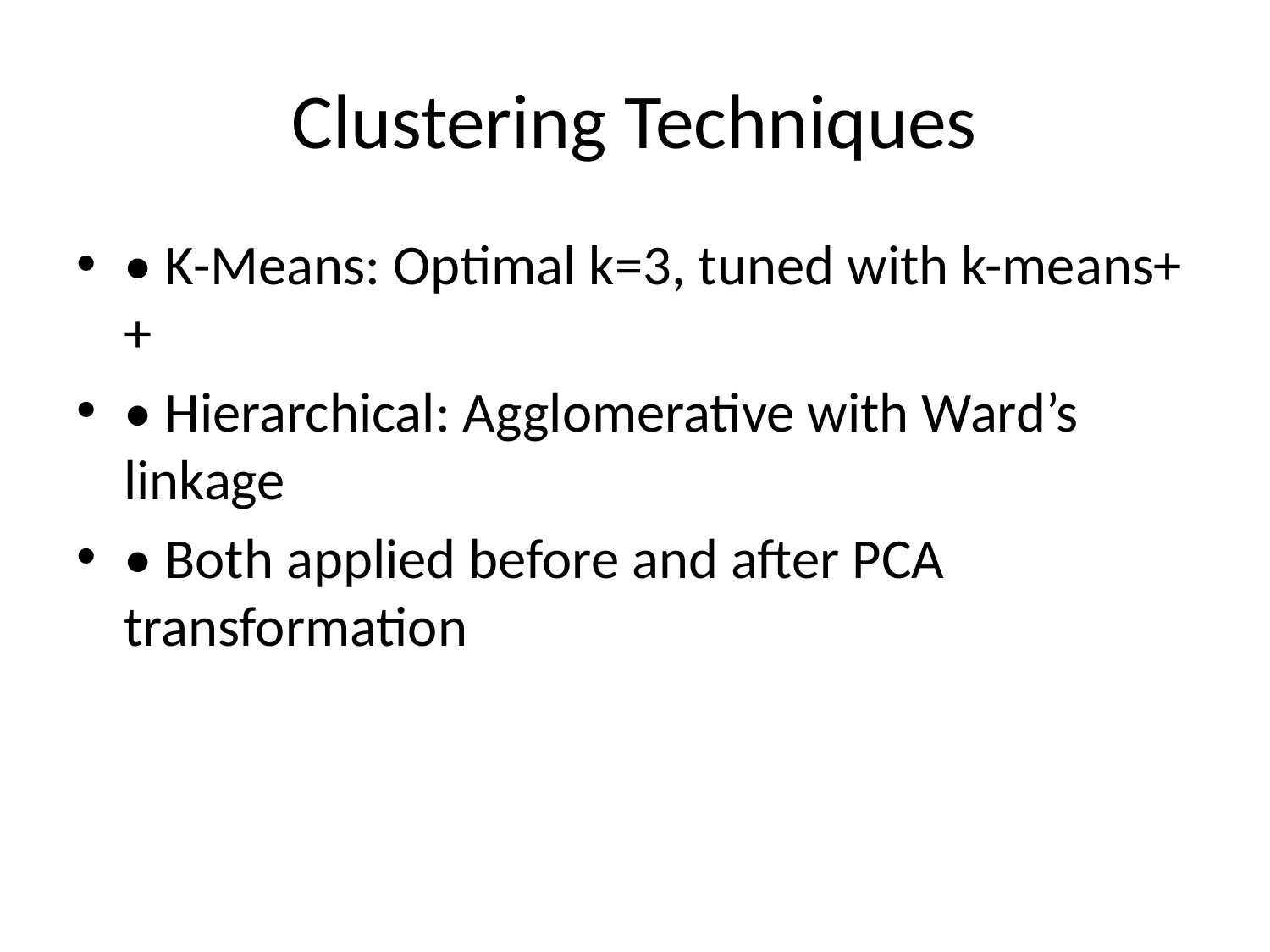

# Clustering Techniques
• K-Means: Optimal k=3, tuned with k-means++
• Hierarchical: Agglomerative with Ward’s linkage
• Both applied before and after PCA transformation